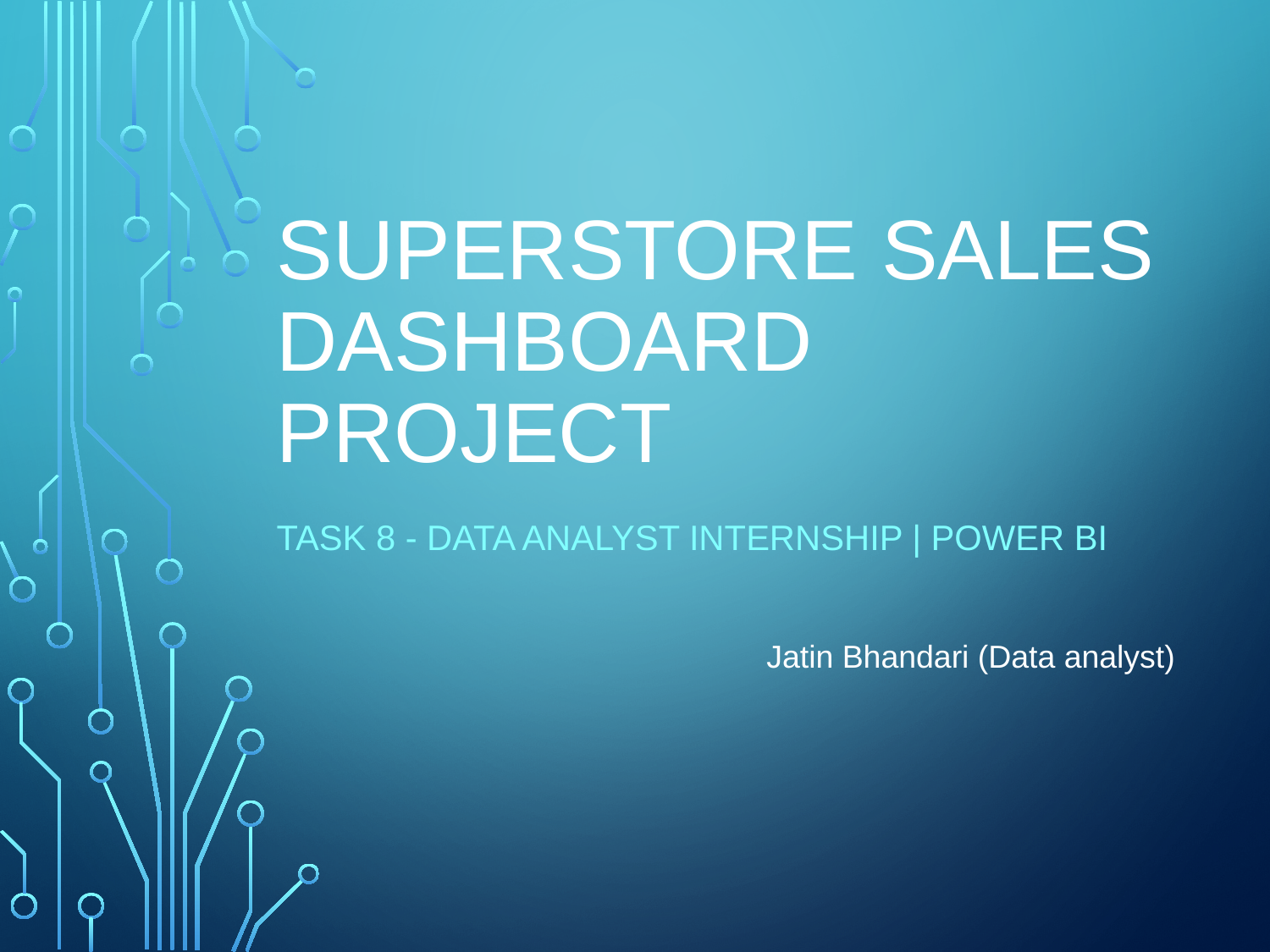

# Superstore Sales Dashboard Project
Task 8 - Data Analyst Internship | Power BI
Jatin Bhandari (Data analyst)